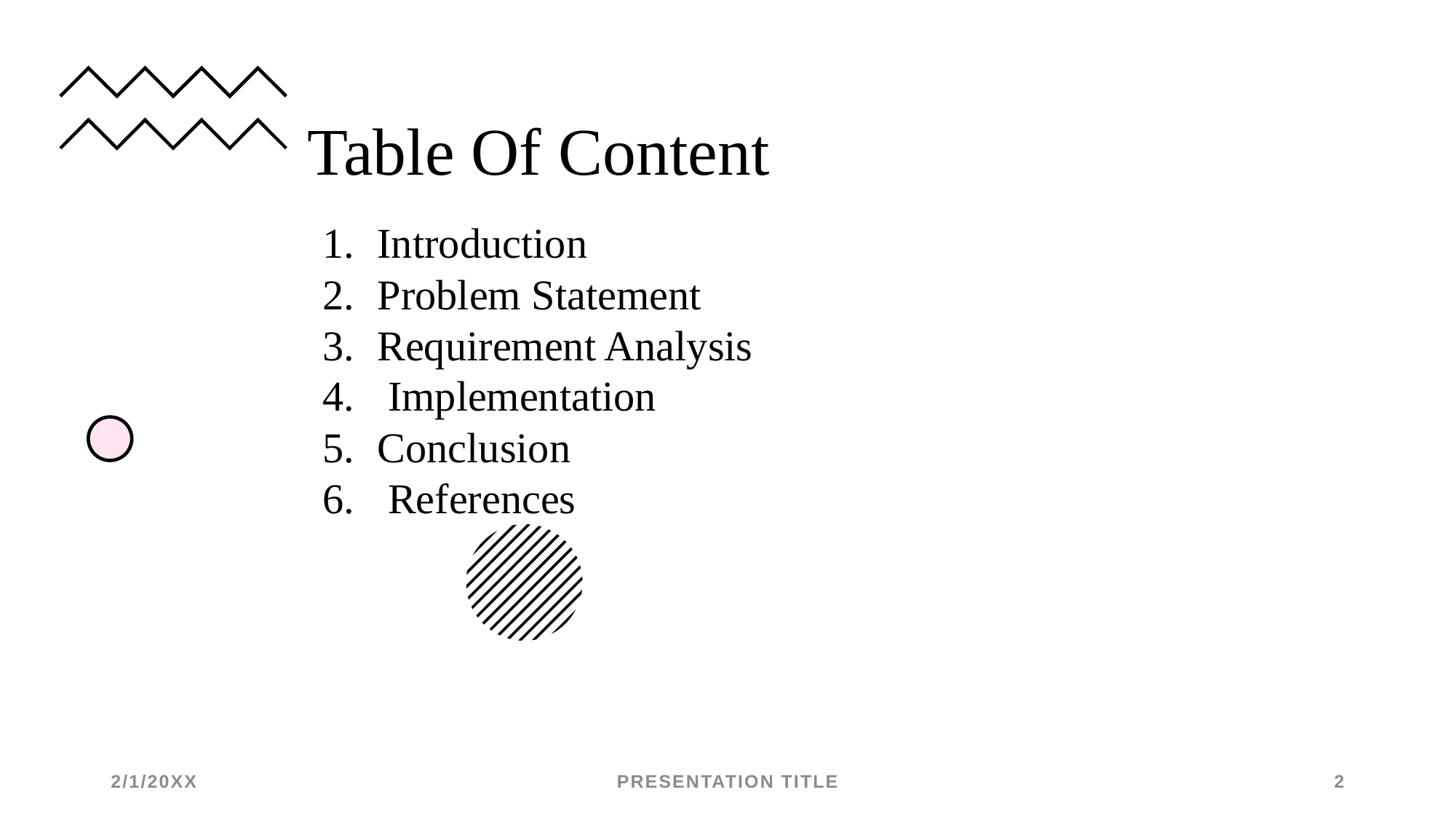

Table Of Content
Introduction
Problem Statement
Requirement Analysis
 Implementation
Conclusion
 References

2/1/20XX
PRESENTATION TITLE
2